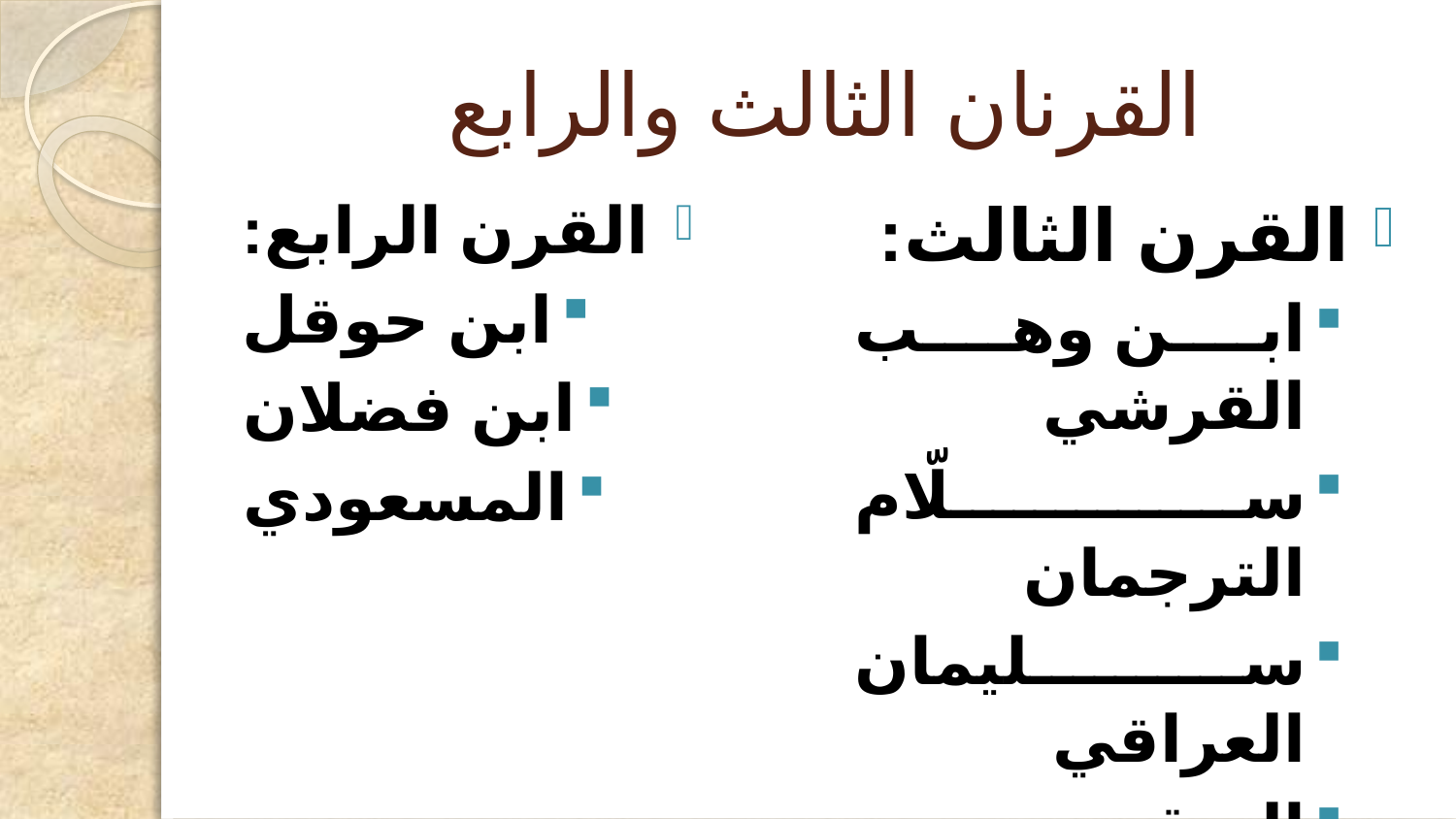

# القرنان الثالث والرابع
القرن الرابع:
ابن حوقل
ابن فضلان
المسعودي

القرن الثالث:
ابن وهب القرشي
سلّام الترجمان
سليمان العراقي
اليعقوبي